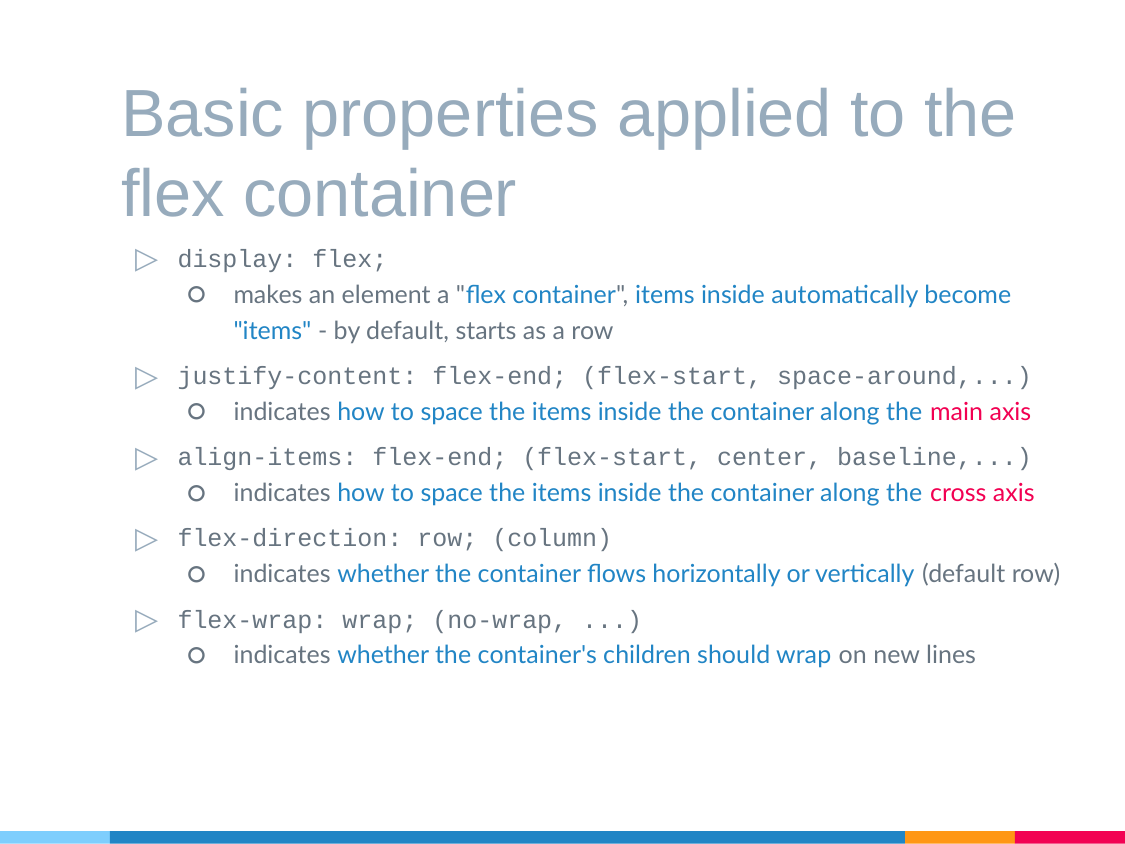

# Basic properties applied to the flex container
display: flex;
makes an element a "flex container", items inside automatically become "items" - by default, starts as a row
justify-content: flex-end; (flex-start, space-around,...)
indicates how to space the items inside the container along the main axis
align-items: flex-end; (flex-start, center, baseline,...)
indicates how to space the items inside the container along the cross axis
flex-direction: row; (column)
indicates whether the container flows horizontally or vertically (default row)
flex-wrap: wrap; (no-wrap, ...)
indicates whether the container's children should wrap on new lines